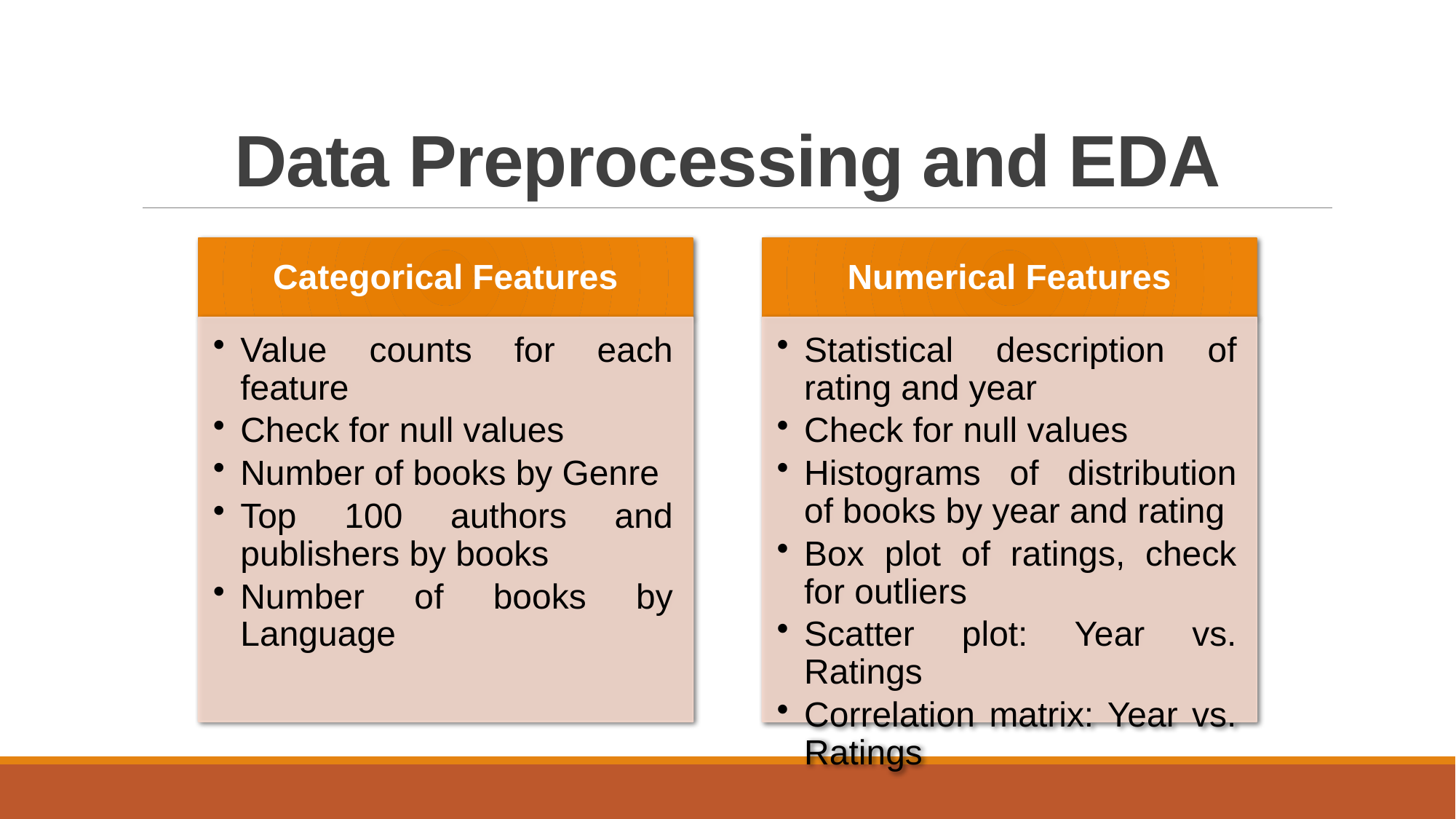

# Data Preprocessing and EDA
Categorical Features
Value counts for each feature
Check for null values
Number of books by Genre
Top 100 authors and publishers by books
Number of books by Language
Numerical Features
Statistical description of rating and year
Check for null values
Histograms of distribution of books by year and rating
Box plot of ratings, check for outliers
Scatter plot: Year vs. Ratings
Correlation matrix: Year vs. Ratings